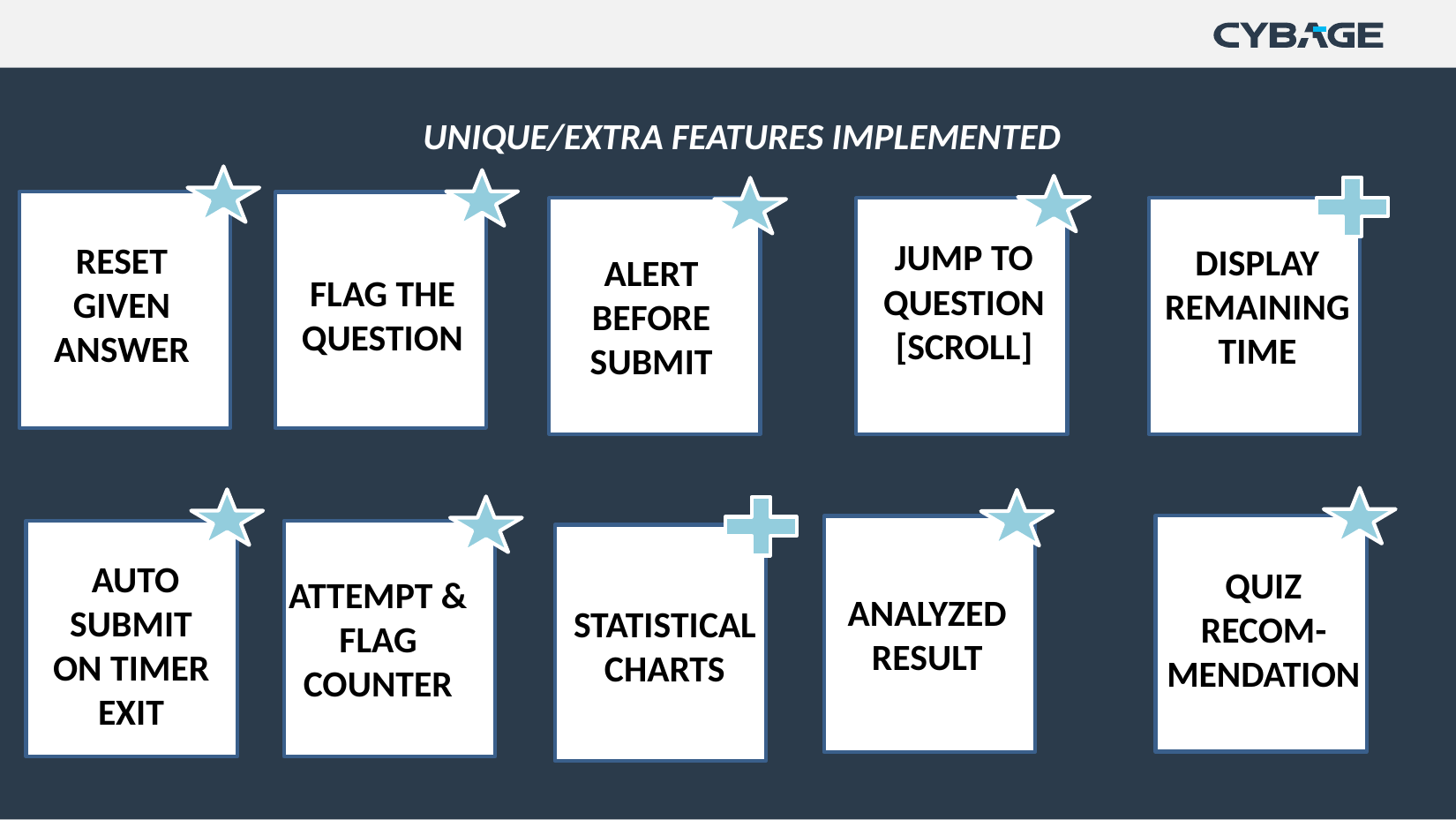

UNIQUE/EXTRA FEATURES IMPLEMENTED

ALERT

JUMP TO QUESTION[SCROLL]
RESET GIVEN ANSWER
DISPLAY REMAINING TIME
ALERT BEFORE SUBMIT
FLAG THE QUESTION

 AUTO SUBMIT ON TIMER EXIT
QUIZ RECOM-MENDATION
ATTEMPT & FLAG COUNTER
ANALYZED RESULT

STATISTICAL CHARTS